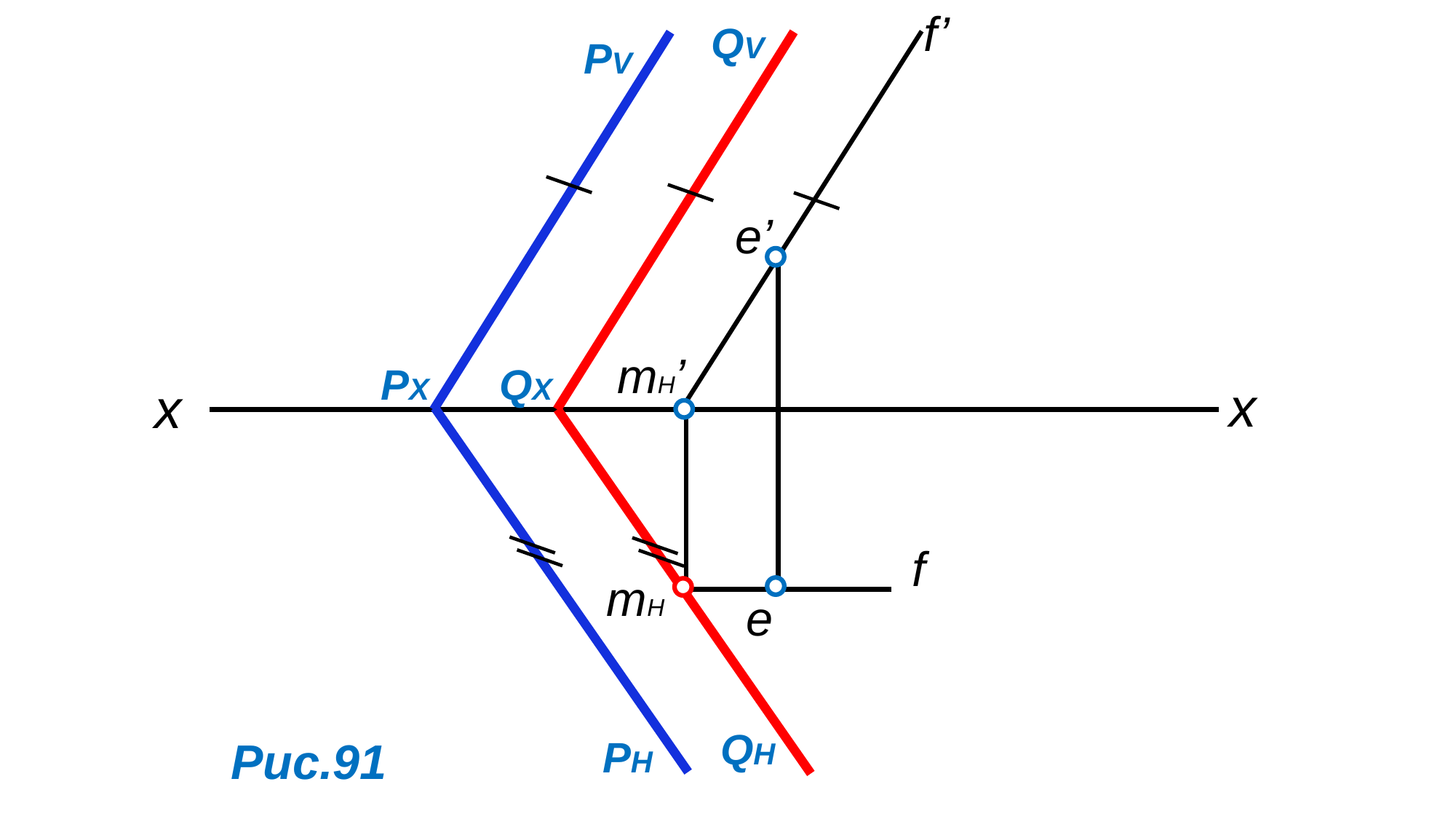

f’
QV
PV
e’

mH’
PX
QX
x
x

f
mH

e
QH
Рис.91
PH